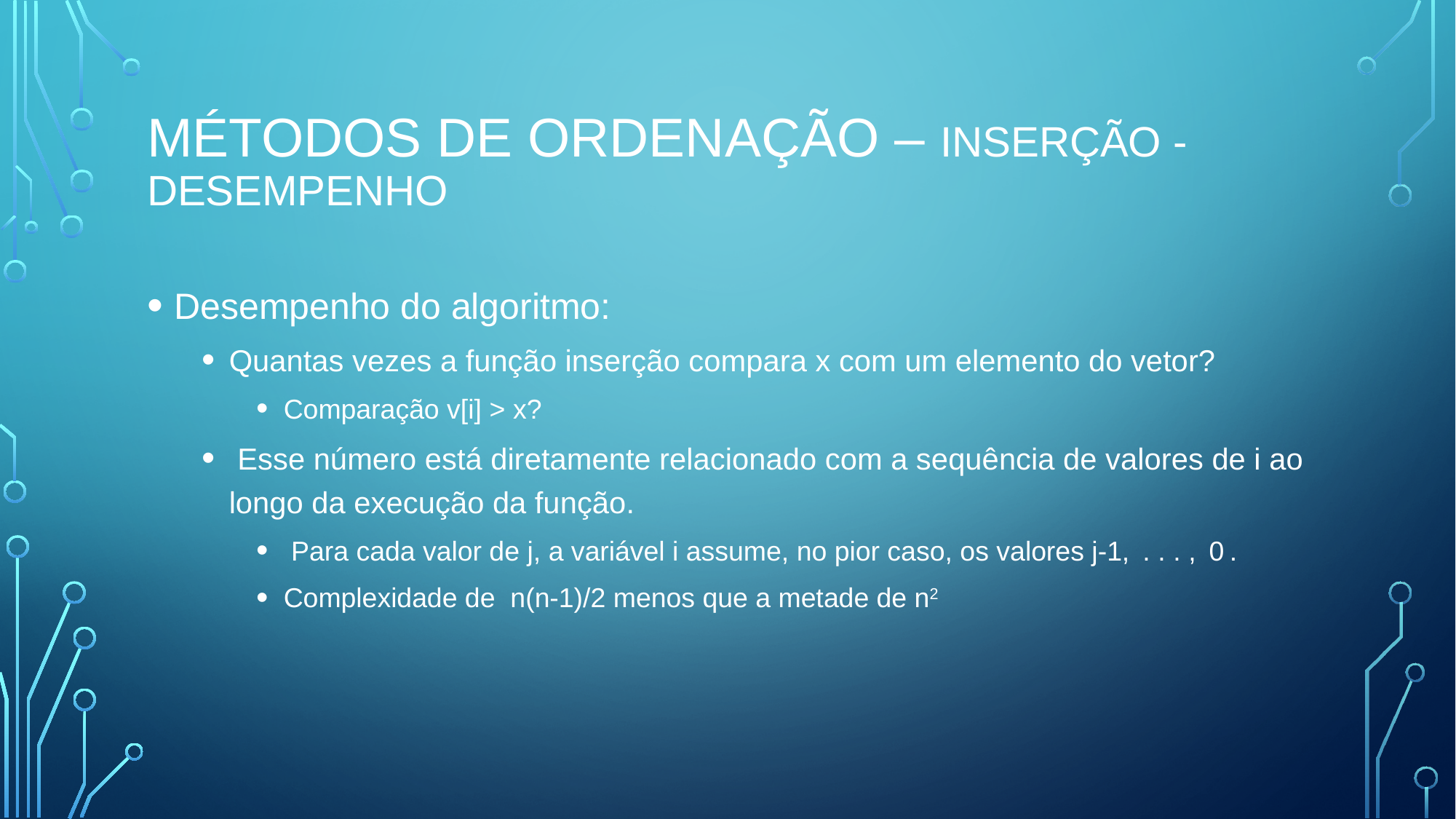

# Métodos de Ordenação – inserção -Desempenho
Desempenho do algoritmo:
Quantas vezes a função inserção compara x com um elemento do vetor?
Comparação v[i] > x?
 Esse número está diretamente relacionado com a sequência de valores de i ao longo da execução da função.
 Para cada valor de j, a variável i assume, no pior caso, os valores j-1,  . . . ,  0 .
Complexidade de  n(n-1)/2 menos que a metade de n2